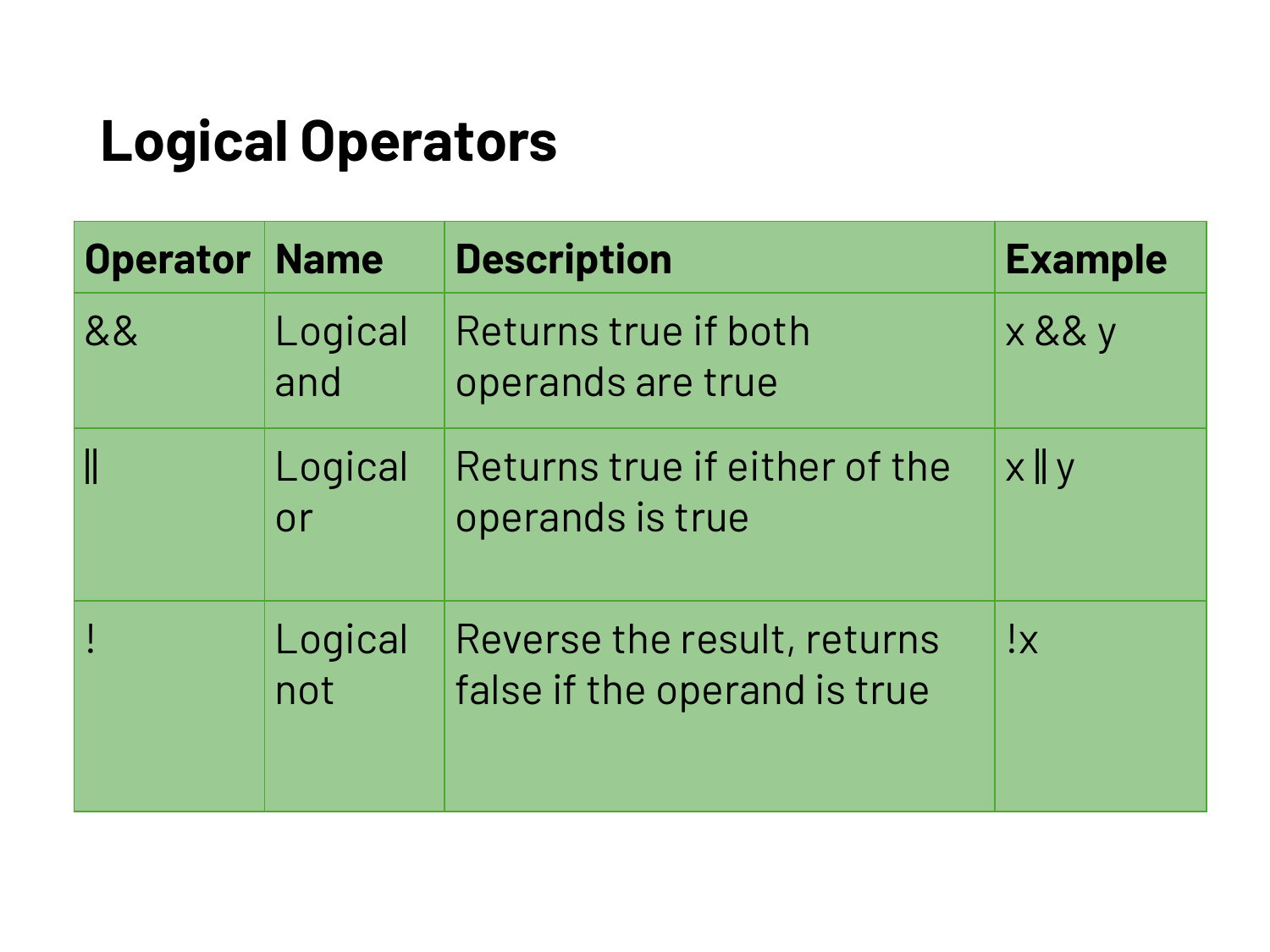

# Logical Operators
| Operator | Name | Description | Example |
| --- | --- | --- | --- |
| && | Logical and | Returns true if both operands are true | x && y |
| || | Logical or | Returns true if either of the operands is true | x || y |
| ! | Logical not | Reverse the result, returns false if the operand is true | !x |